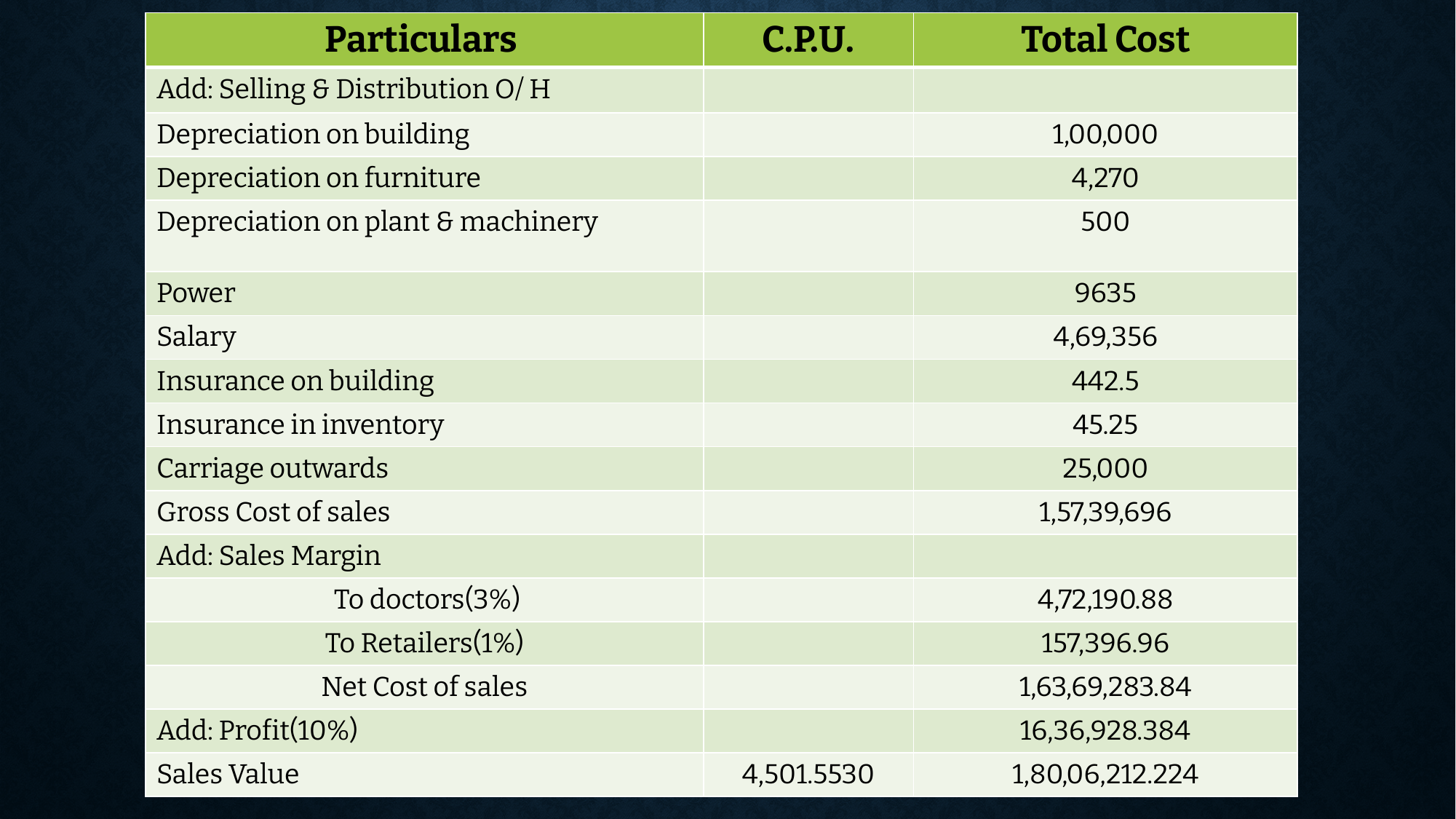

| Particulars | C.P.U. | Total Cost |
| --- | --- | --- |
| Add: Selling & Distribution O/ H |  |  |
| Depreciation on building |  | 1,00,000 |
| Depreciation on furniture |  | 4,270 |
| Depreciation on plant & machinery |  | 500 |
| Power |  | 9635 |
| Salary |  | 4,69,356 |
| Insurance on building |  | 442.5 |
| Insurance in inventory |  | 45.25 |
| Carriage outwards |  | 25,000 |
| Gross Cost of sales |  | 1,57,39,696 |
| Add: Sales Margin |  |  |
| To doctors(3%) |  | 4,72,190.88 |
| To Retailers(1%) |  | 157,396.96 |
| Net Cost of sales |  | 1,63,69,283.84 |
| Add: Profit(10%) |  | 16,36,928.384 |
| Sales Value | 4,501.5530 | 1,80,06,212.224 |